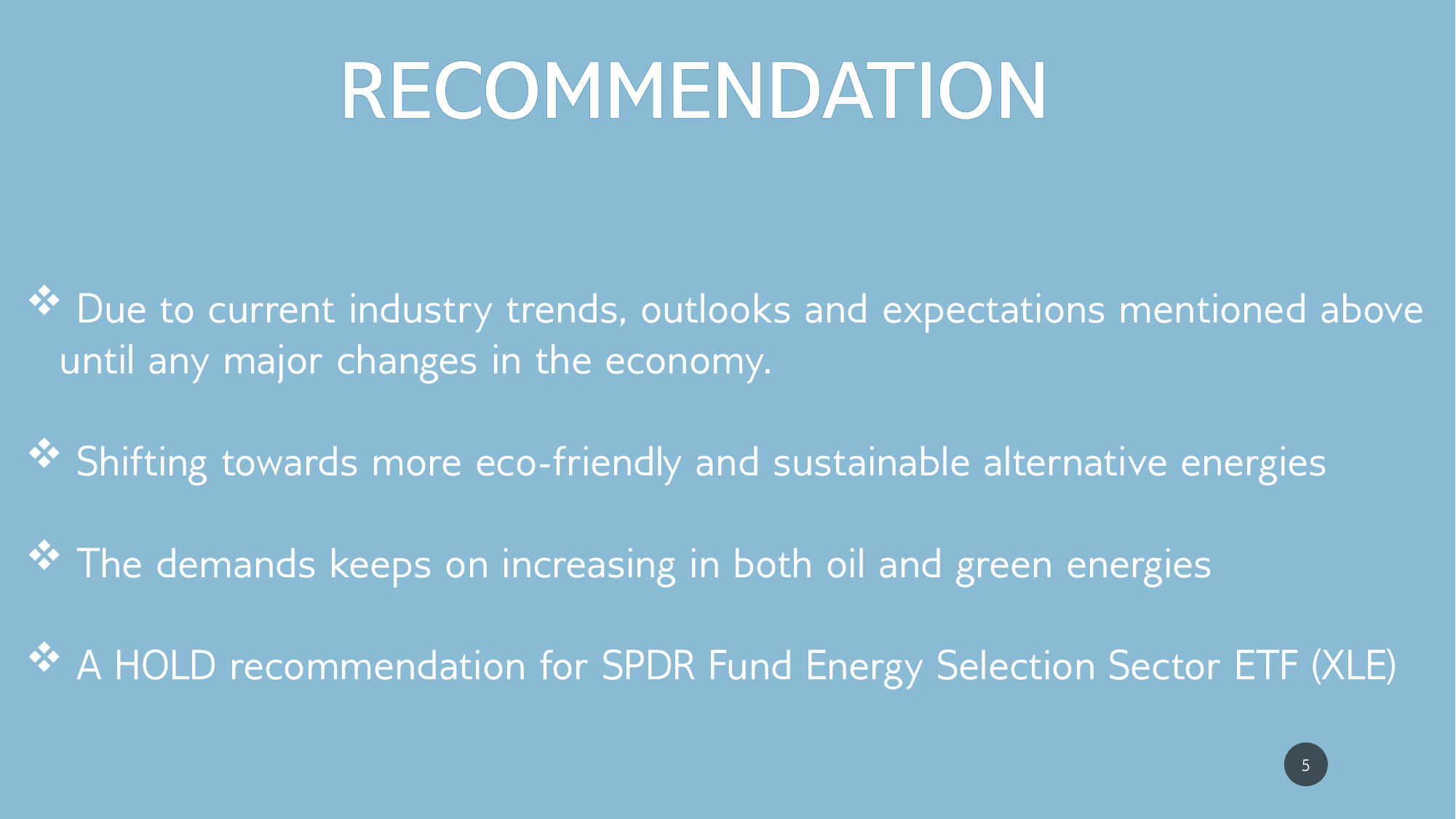

RECOMMENDATION

 Due to current industry trends, outlooks and expectations mentioned above until any major changes in the economy.

 Shifting towards more eco-friendly and sustainable alternative energies

 The demands keeps on increasing in both oil and green energies

 A HOLD recommendation for SPDR Fund Energy Selection Sector ETF (XLE)
5